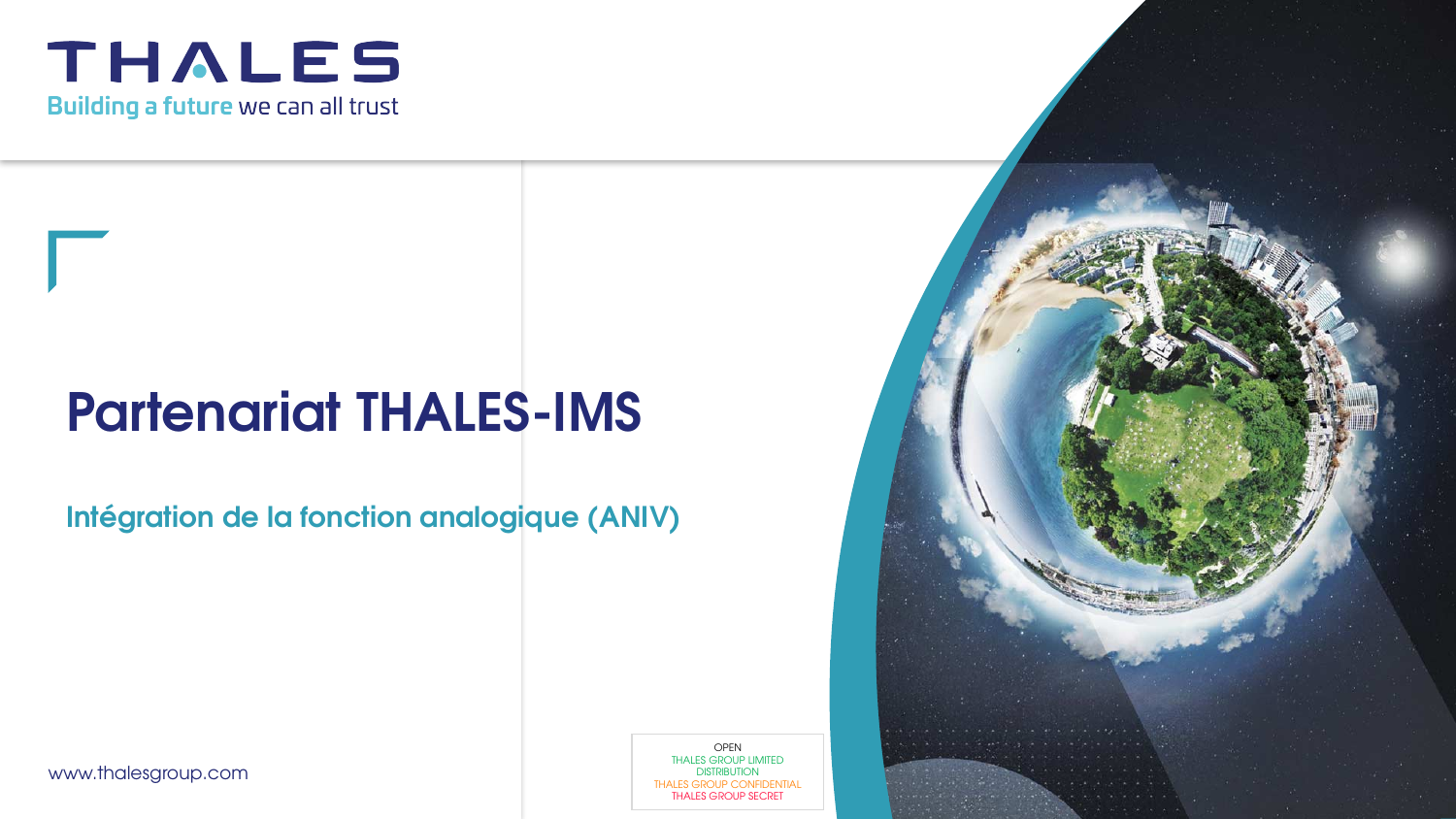

# Partenariat THALES-IMS
Intégration de la fonction analogique (ANIV)